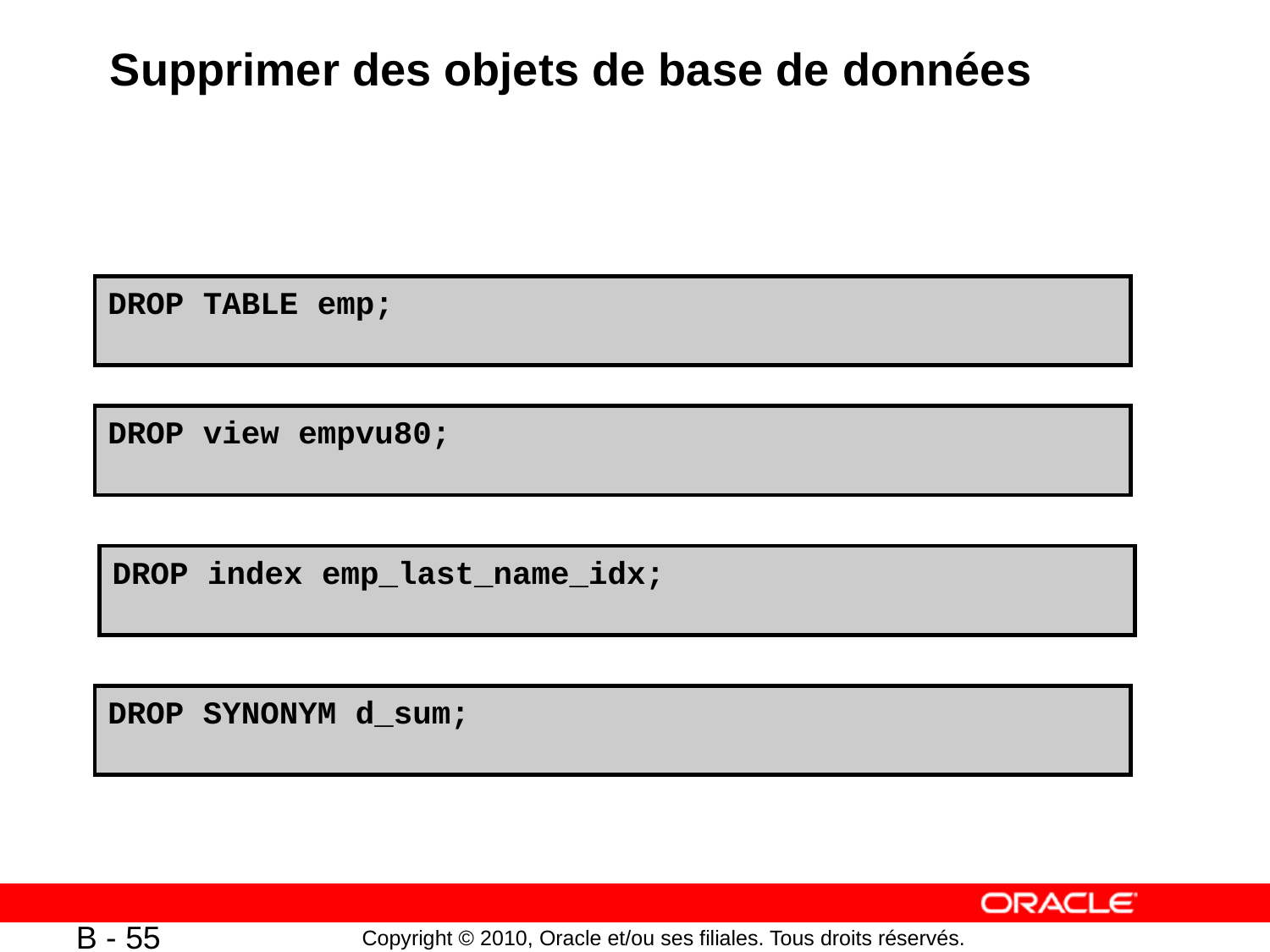

Supprimer des objets de base de données
DROP TABLE emp;

DROP view empvu80;

DROP index emp_last_name_idx;

DROP SYNONYM d_sum;